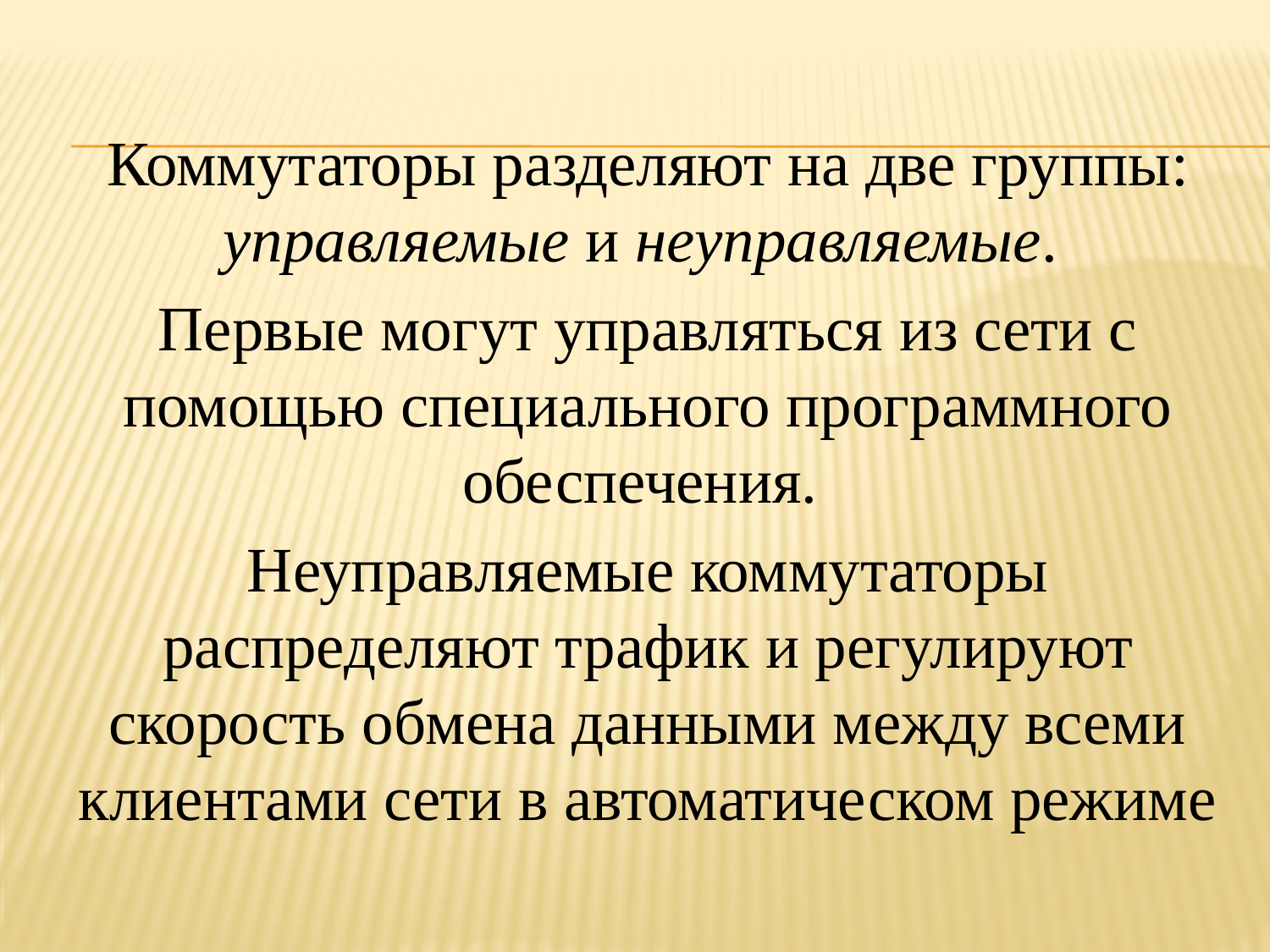

Коммутаторы разделяют на две группы: управляемые и неуправляемые.
Первые могут управляться из сети с помощью специального программного обеспечения.
Неуправляемые коммутаторы распределяют трафик и регулируют скорость обмена данными между всеми клиентами сети в автоматическом режиме